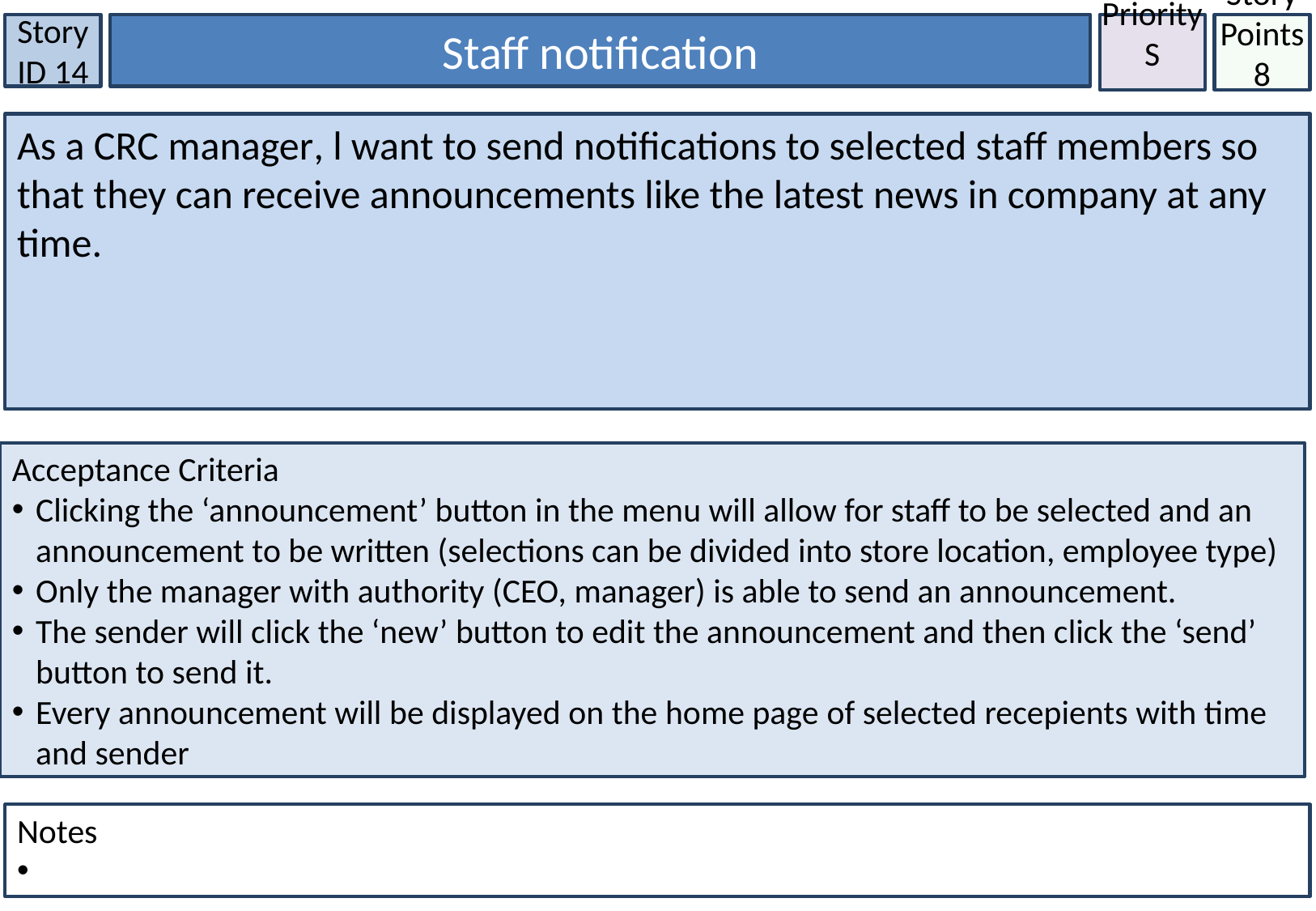

Story Points
8

Story ID 14
Staff notification
Priority
S

As a CRC manager, l want to send notifications to selected staff members so that they can receive announcements like the latest news in company at any time.
Acceptance Criteria
Clicking the ‘announcement’ button in the menu will allow for staff to be selected and an announcement to be written (selections can be divided into store location, employee type)
Only the manager with authority (CEO, manager) is able to send an announcement.
The sender will click the ‘new’ button to edit the announcement and then click the ‘send’ button to send it.
Every announcement will be displayed on the home page of selected recepients with time and sender
Notes